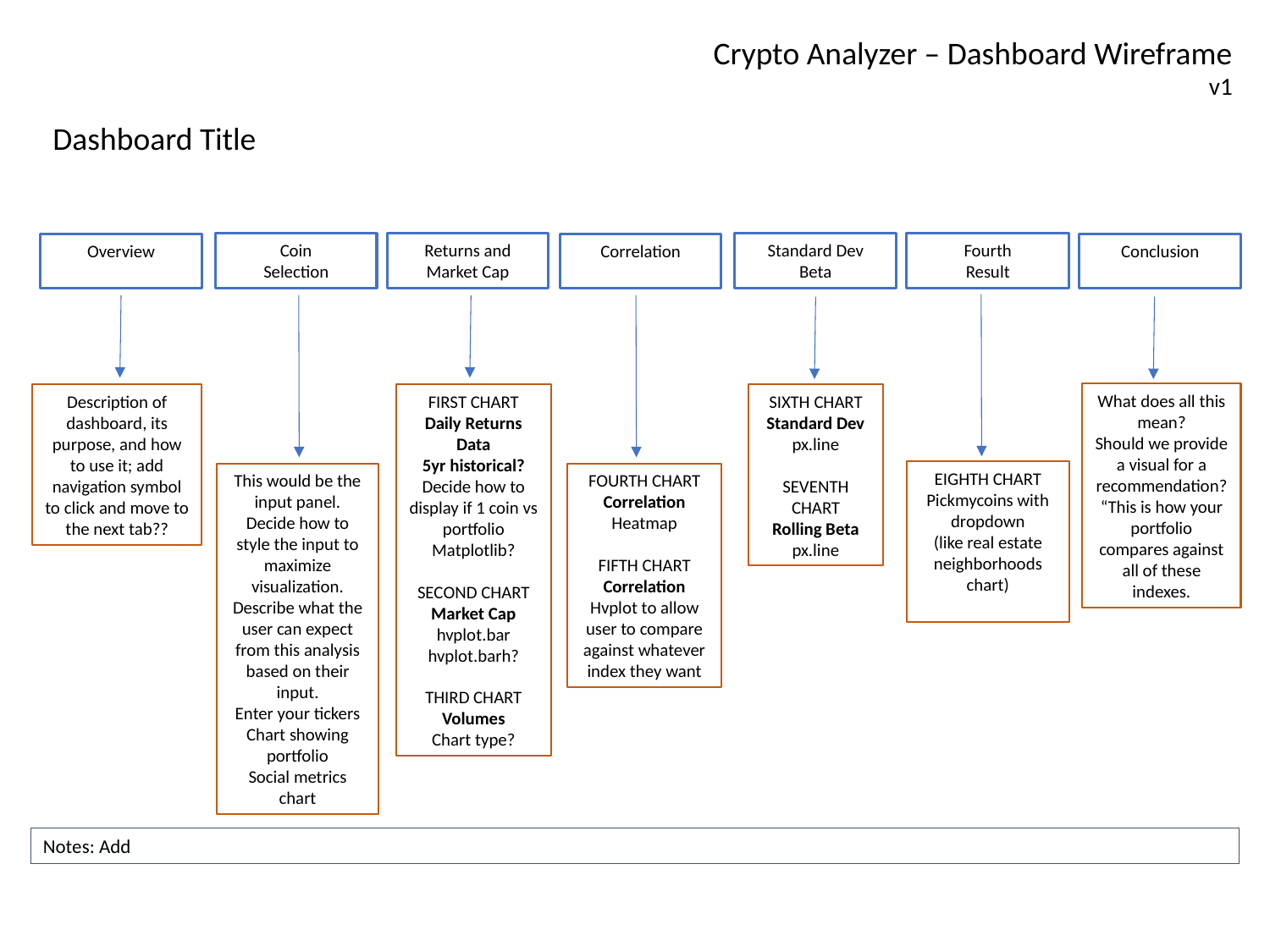

Crypto Analyzer – Dashboard Wireframe
v1
Dashboard Title
Overview

Coin
Selection
Returns and Market Cap
Correlation

Standard Dev
Beta
Fourth
Result
Conclusion

What does all this mean?
Should we provide a visual for a recommendation?
“This is how your portfolio compares against all of these indexes.
SIXTH CHART
Standard Dev
px.line

SEVENTH CHART
Rolling Beta
px.line
FIRST CHART
Daily Returns Data
5yr historical?
Decide how to display if 1 coin vs portfolio
Matplotlib?

SECOND CHART
Market Cap
hvplot.bar
hvplot.barh?

THIRD CHART
Volumes
Chart type?
Description of dashboard, its purpose, and how to use it; add navigation symbol to click and move to the next tab??
EIGHTH CHART
Pickmycoins with dropdown
(like real estate neighborhoods chart)

This would be the input panel. Decide how to style the input to maximize visualization.
Describe what the user can expect from this analysis based on their input.
Enter your tickers
Chart showing portfolio
Social metrics chart
FOURTH CHART
Correlation
Heatmap

FIFTH CHART
Correlation
Hvplot to allow user to compare against whatever index they want
Notes: Add